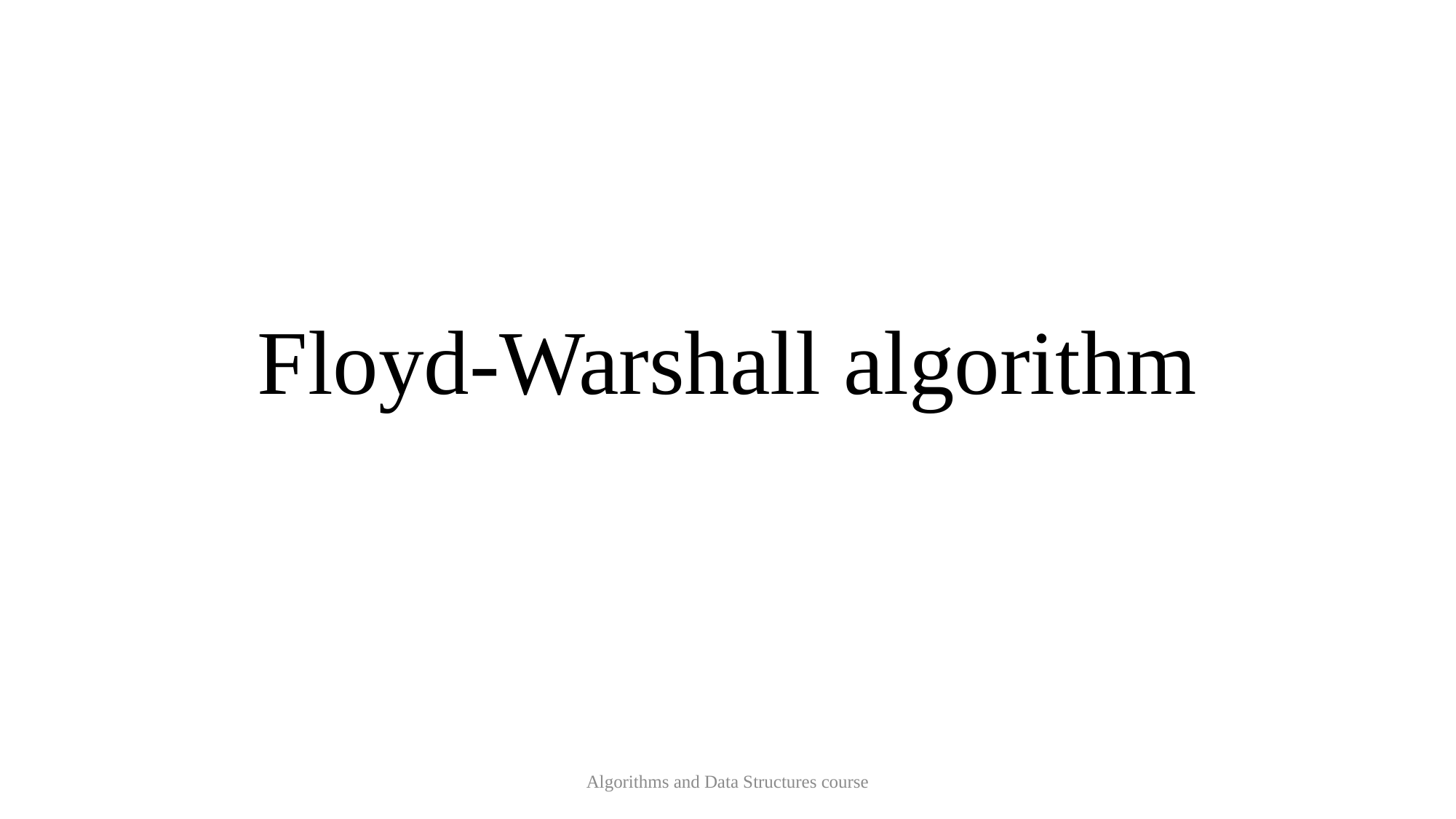

# Floyd-Warshall algorithm

Algorithms and Data Structures course